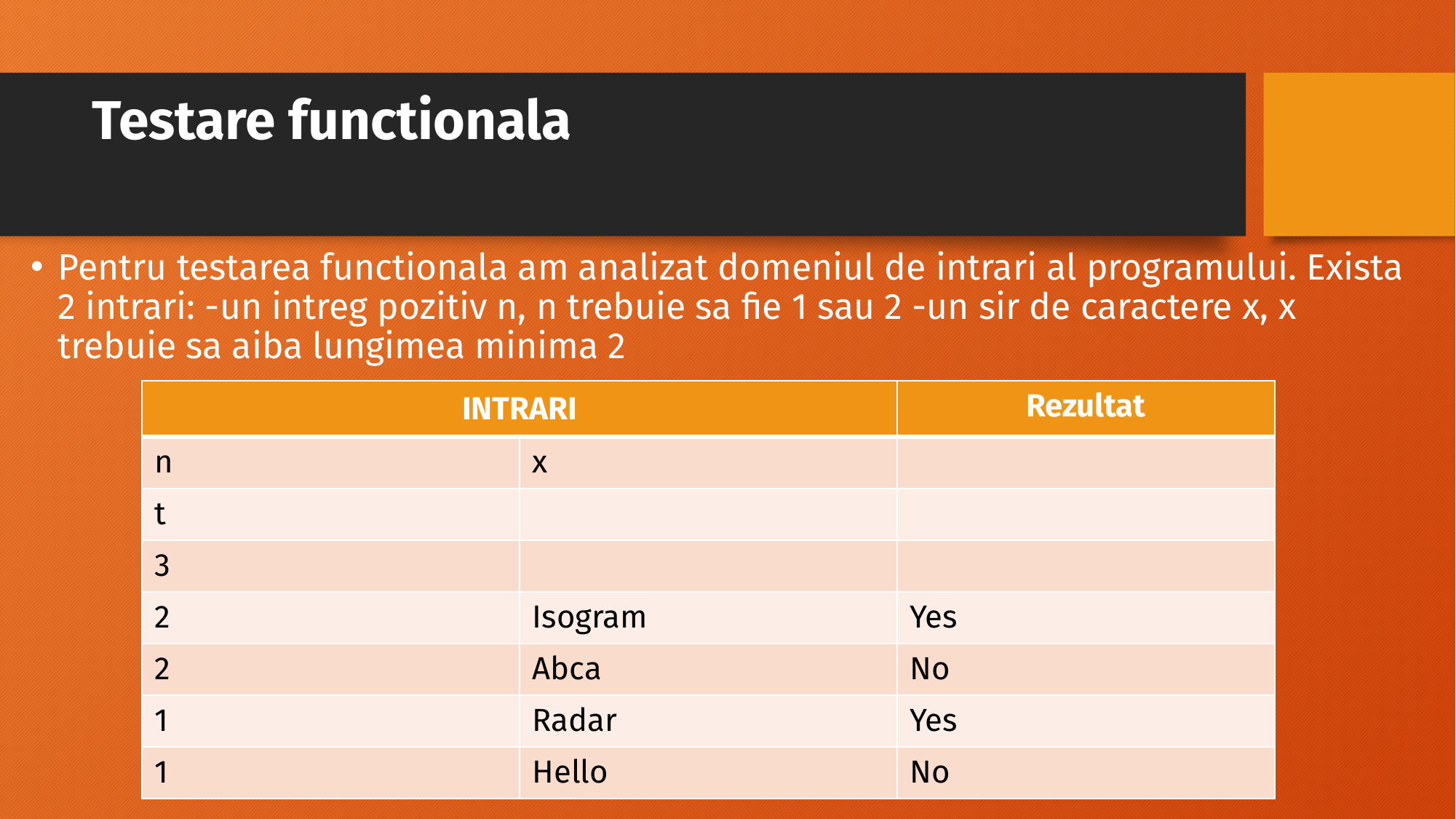

# Testare functionala
Pentru testarea functionala am analizat domeniul de intrari al programului. Exista 2 intrari: -un intreg pozitiv n, n trebuie sa fie 1 sau 2 -un sir de caractere x, x trebuie sa aiba lungimea minima 2

| INTRARI |  | Rezultat |
| --- | --- | --- |
| n | x |  |
| t |  |  |
| 3 |  |  |
| 2 | Isogram | Yes |
| 2 | Abca | No |
| 1 | Radar | Yes |
| 1 | Hello | No |